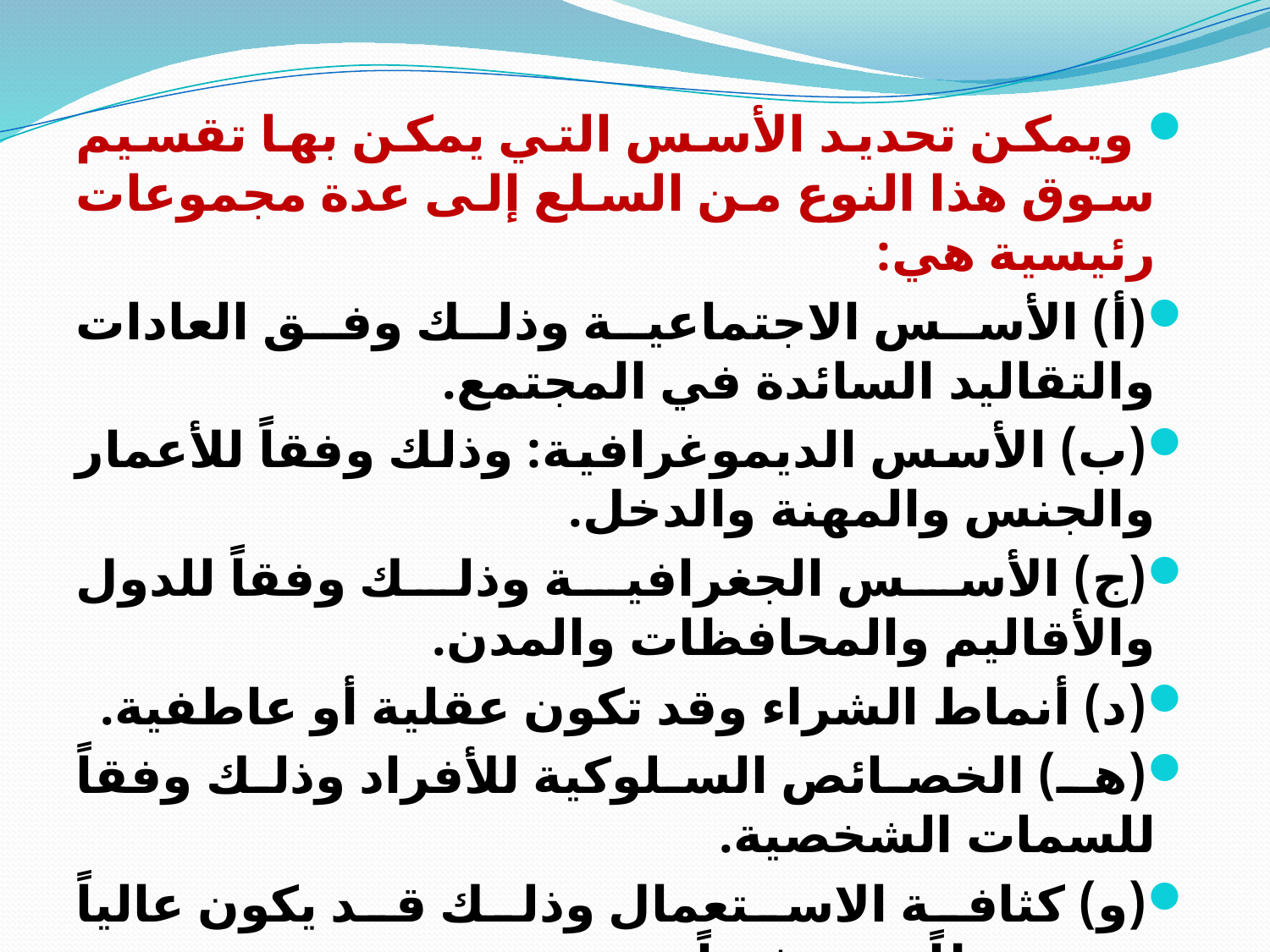

ويمكن تحديد الأسس التي يمكن بها تقسيم سوق هذا النوع من السلع إلى عدة مجموعات رئيسية هي:
(أ) الأسس الاجتماعية وذلك وفق العادات والتقاليد السائدة في المجتمع.
(ب) الأسس الديموغرافية: وذلك وفقاً للأعمار والجنس والمهنة والدخل.
(ج) الأسس الجغرافية وذلك وفقاً للدول والأقاليم والمحافظات والمدن.
(د) أنماط الشراء وقد تكون عقلية أو عاطفية.
(هـ) الخصائص السلوكية للأفراد وذلك وفقاً للسمات الشخصية.
(و) كثافة الاستعمال وذلك قد يكون عالياً ومتوسطاً ومنخفضاً.
(ز) المتغيرات التسويقية وقد يكون ذلك وفقاً للأسعار.